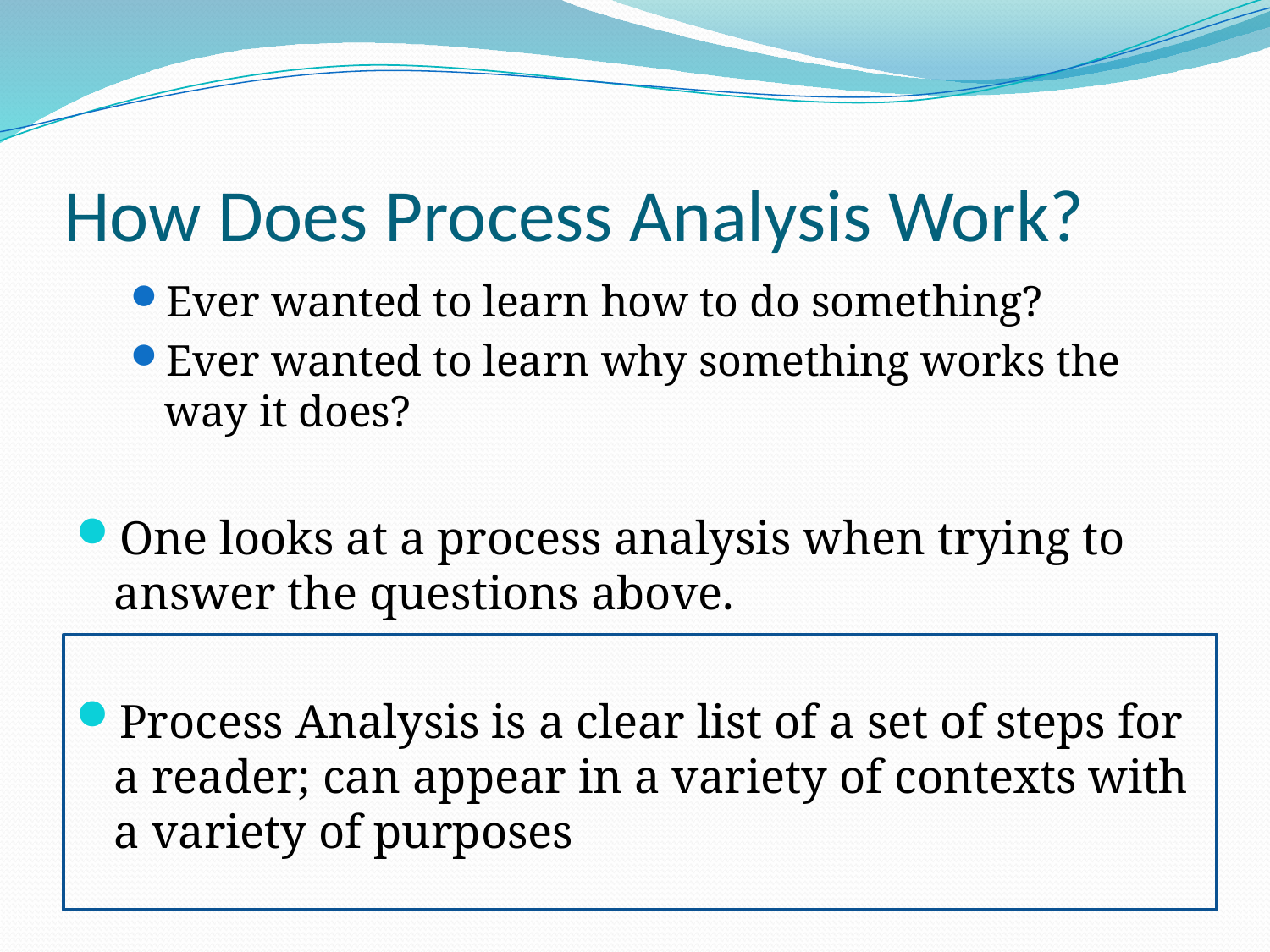

# How Does Process Analysis Work?
Ever wanted to learn how to do something?
Ever wanted to learn why something works the way it does?

One looks at a process analysis when trying to answer the questions above.

Process Analysis is a clear list of a set of steps for a reader; can appear in a variety of contexts with a variety of purposes